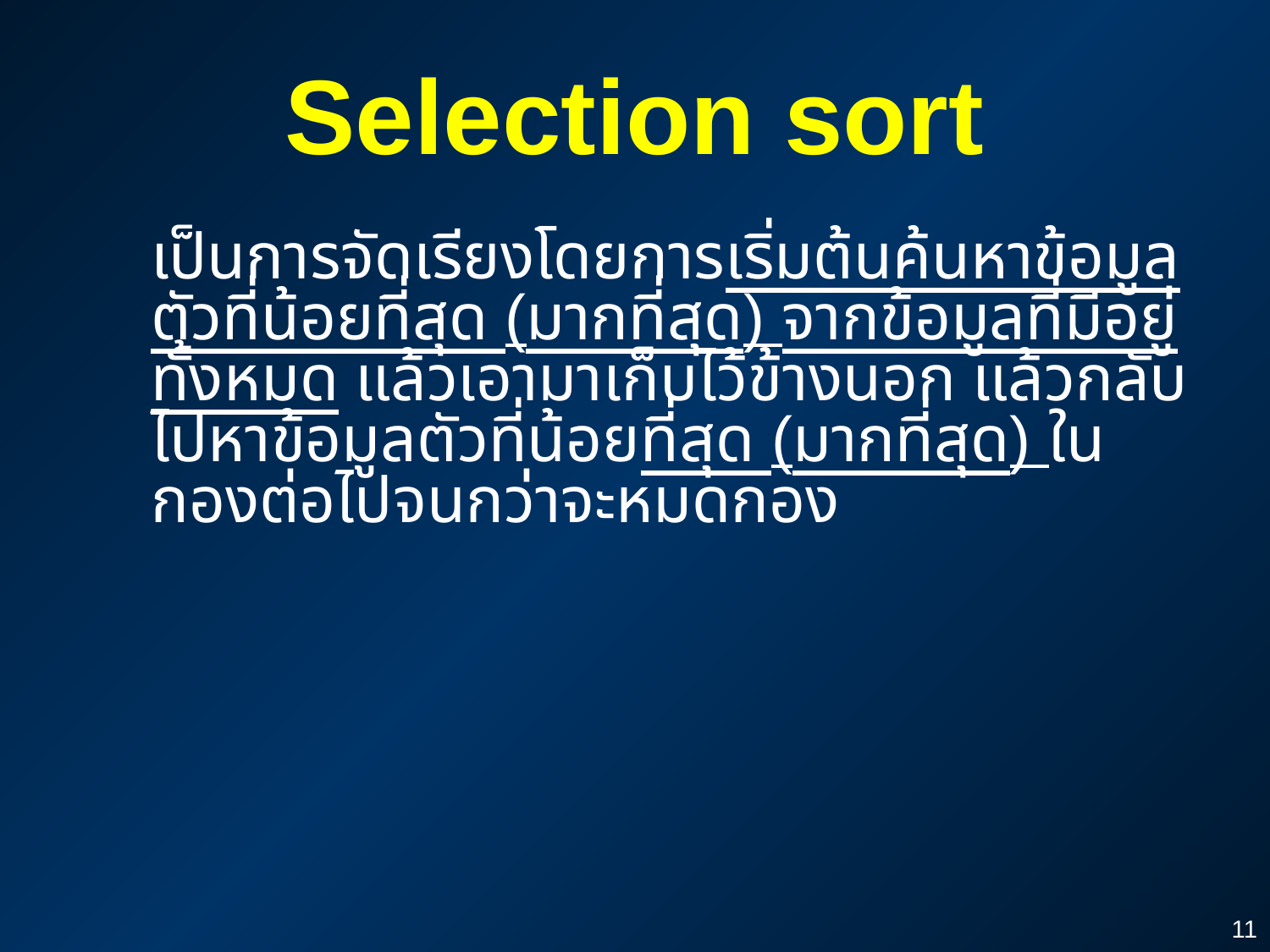

# Selection sort

	เป็นการจัดเรียงโดยการเริ่มต้นค้นหาข้อมูลตัวที่น้อยที่สุด (มากที่สุด) จากข้อมูลที่มีอยู่ทั้งหมด แล้วเอามาเก็บไว้ข้างนอก แล้วกลับไปหาข้อมูลตัวที่น้อยที่สุด (มากที่สุด) ในกองต่อไปจนกว่าจะหมดกอง

11